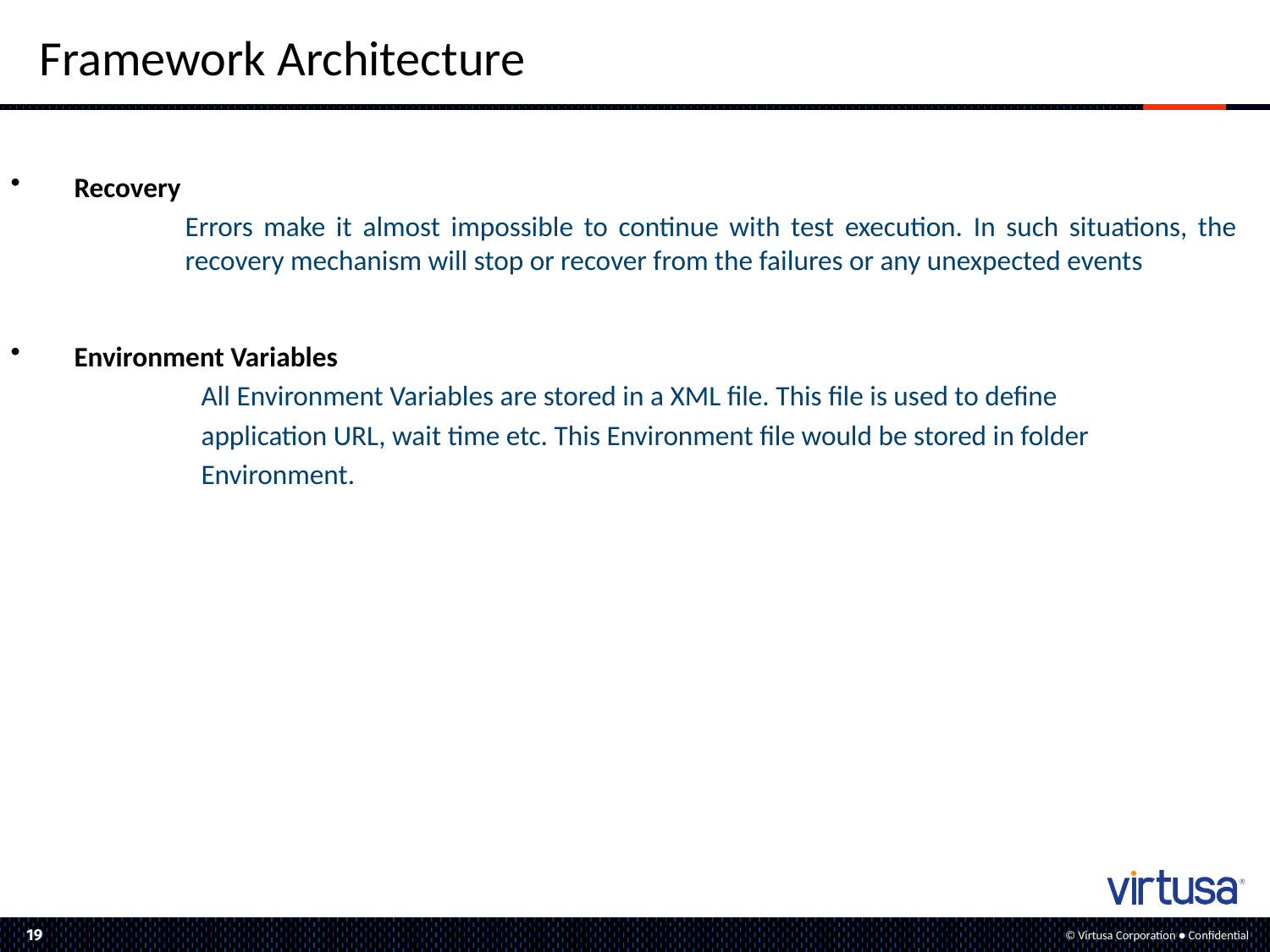

# Framework Architecture
Recovery
	Errors make it almost impossible to continue with test execution. In such situations, the recovery mechanism will stop or recover from the failures or any unexpected events

Environment Variables
All Environment Variables are stored in a XML file. This file is used to define
application URL, wait time etc. This Environment file would be stored in folder
Environment.